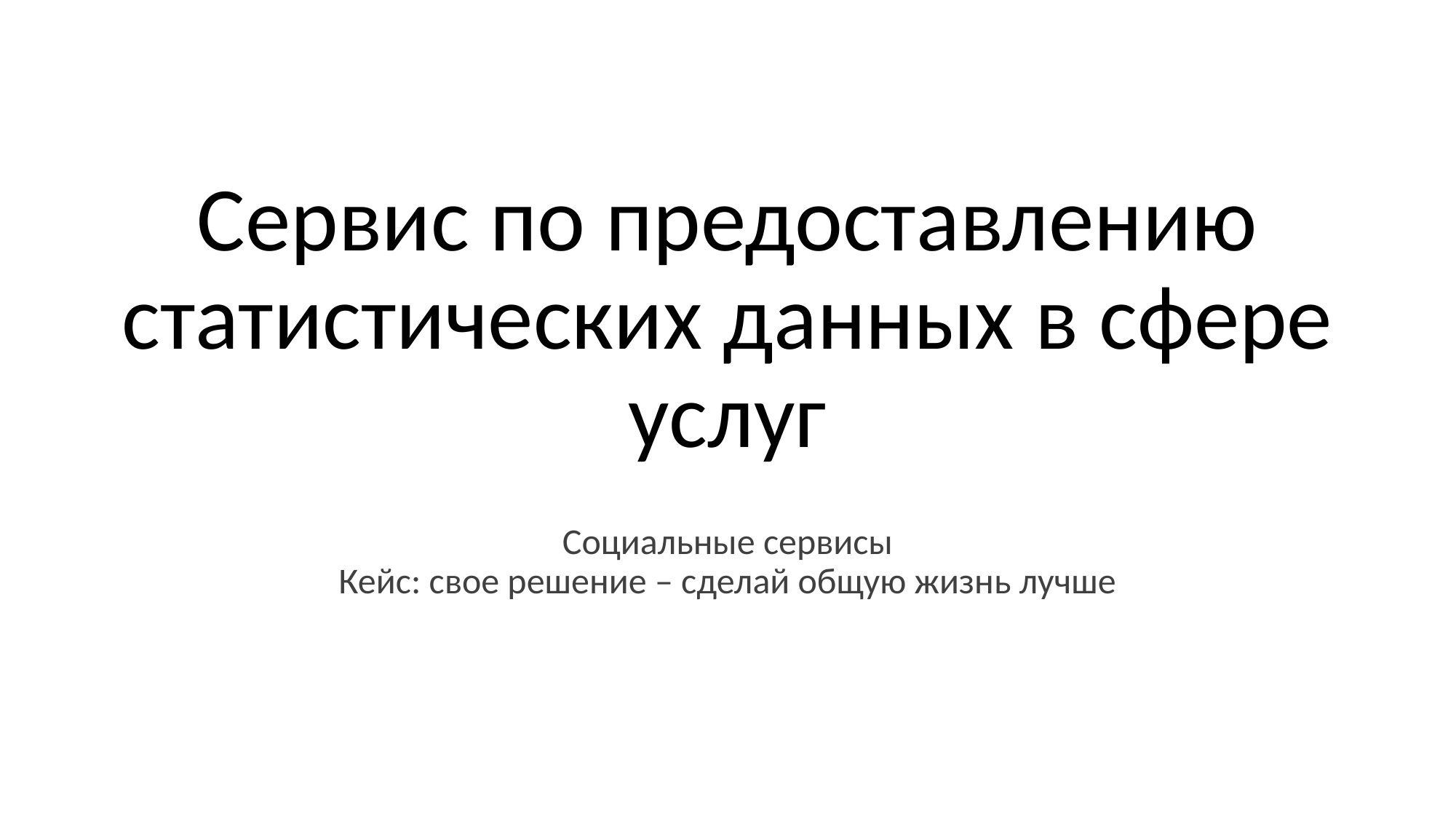

# Сервис по предоставлению статистических данных в сфере услуг
Социальные сервисы
Кейс: свое решение – сделай общую жизнь лучше